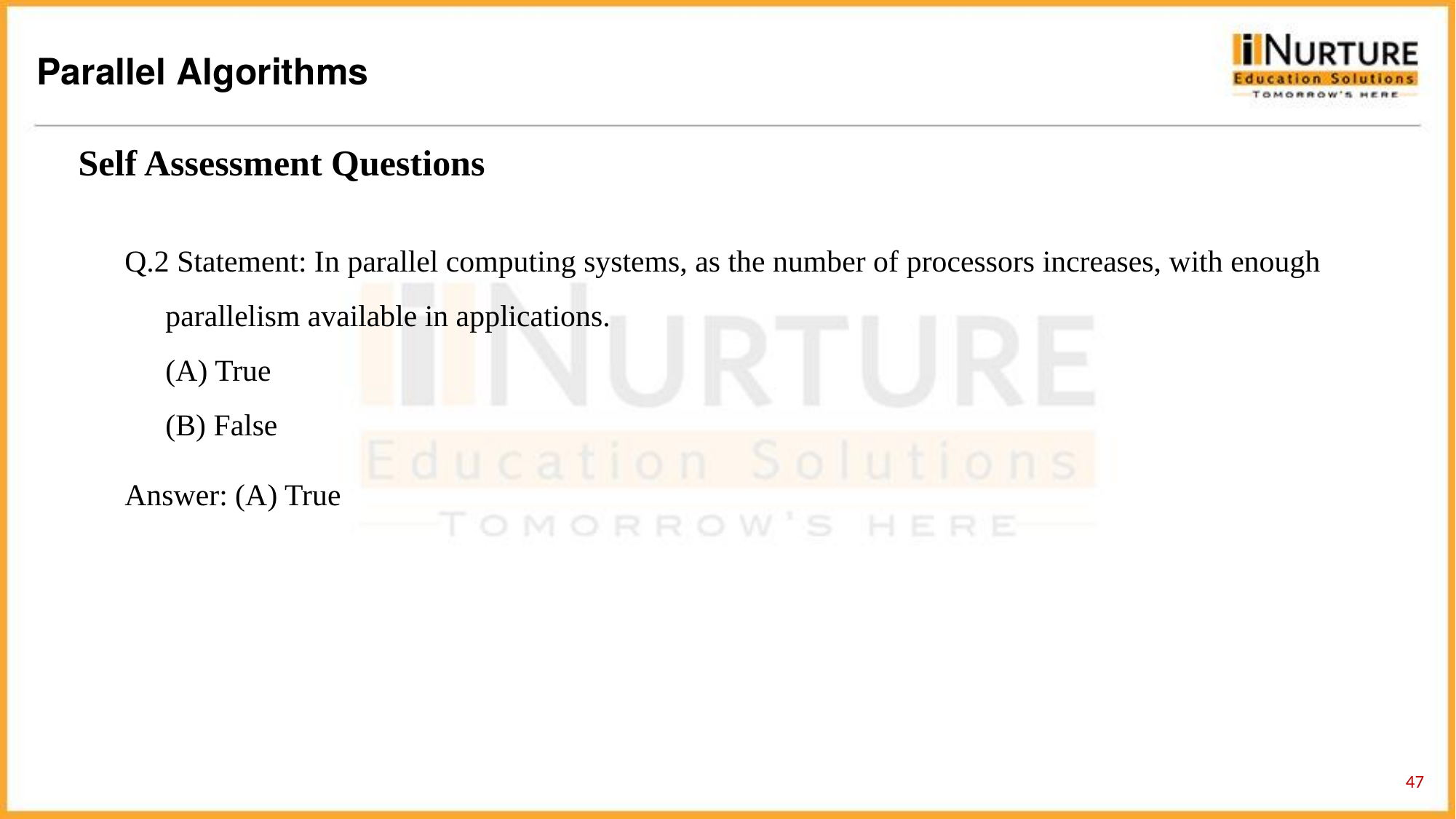

Parallel Algorithms
Self Assessment Questions
Q.2 Statement: In parallel computing systems, as the number of processors increases, with enough parallelism available in applications.
(A) True
(B) False
Answer: (A) True
47